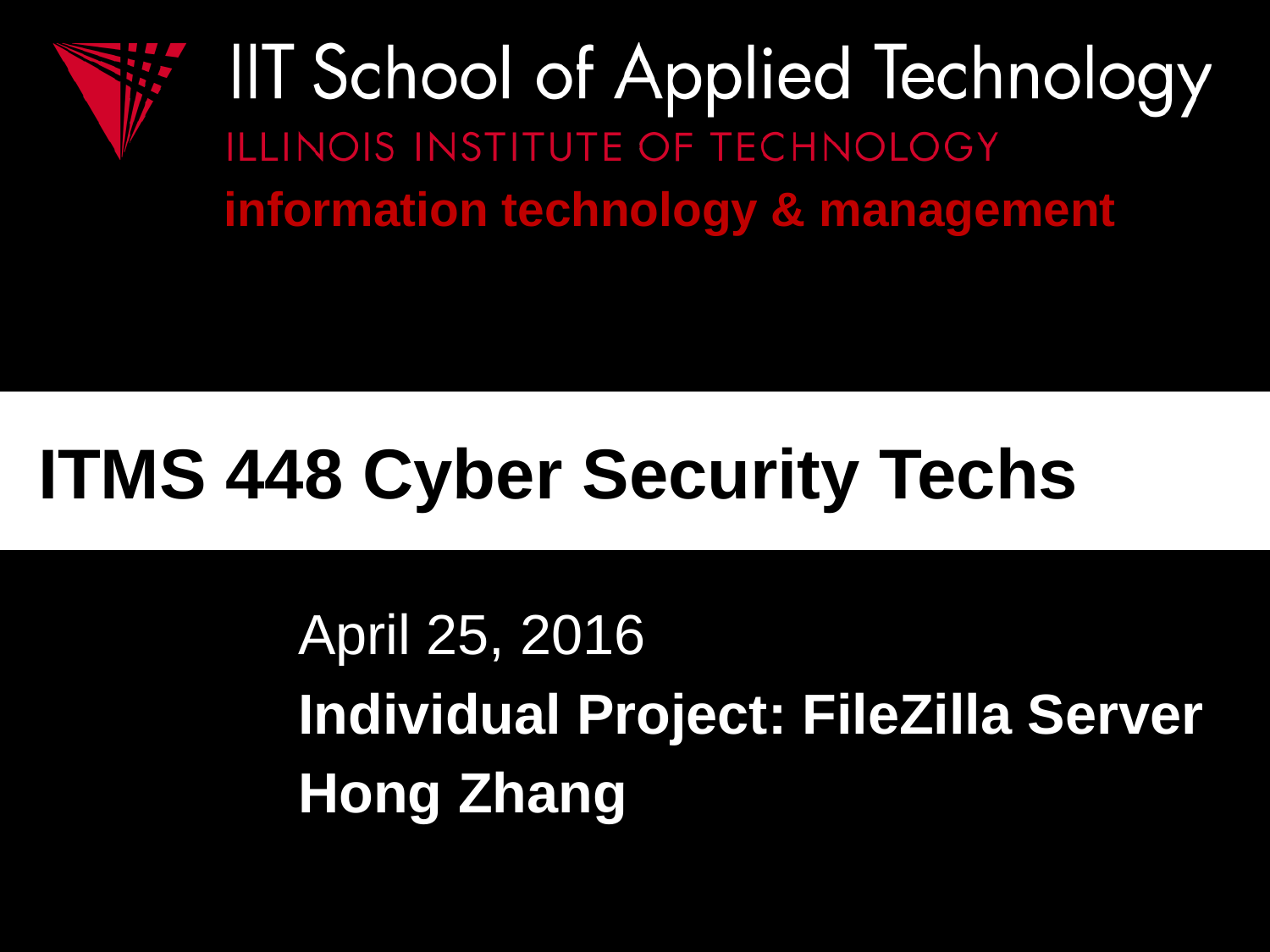

# ITMS 448 Cyber Security Techs
April 25, 2016
Individual Project: FileZilla Server
Hong Zhang